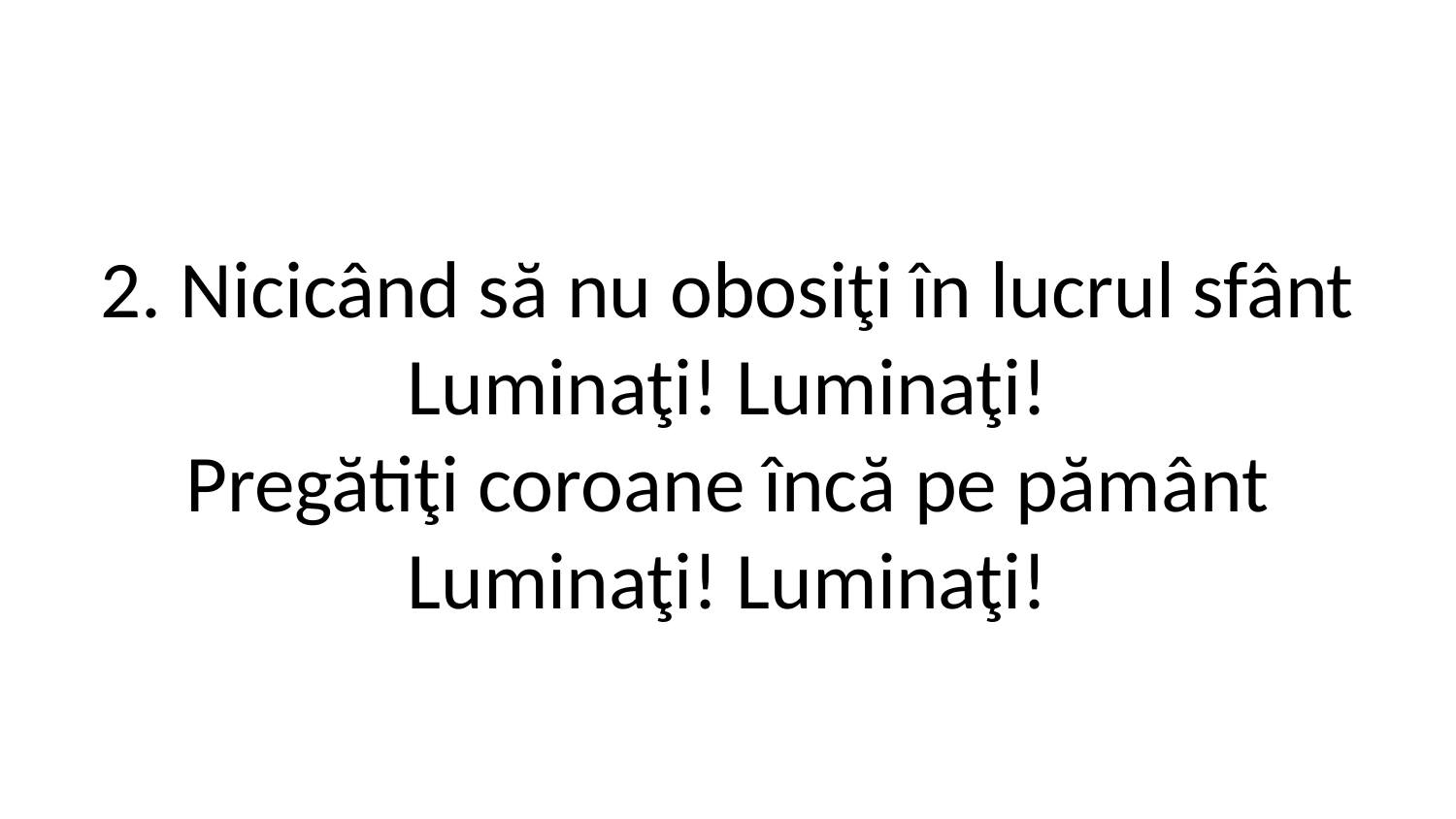

2. Nicicând să nu obosiţi în lucrul sfânt
Luminaţi! Luminaţi!
Pregătiţi coroane încă pe pământ
Luminaţi! Luminaţi!